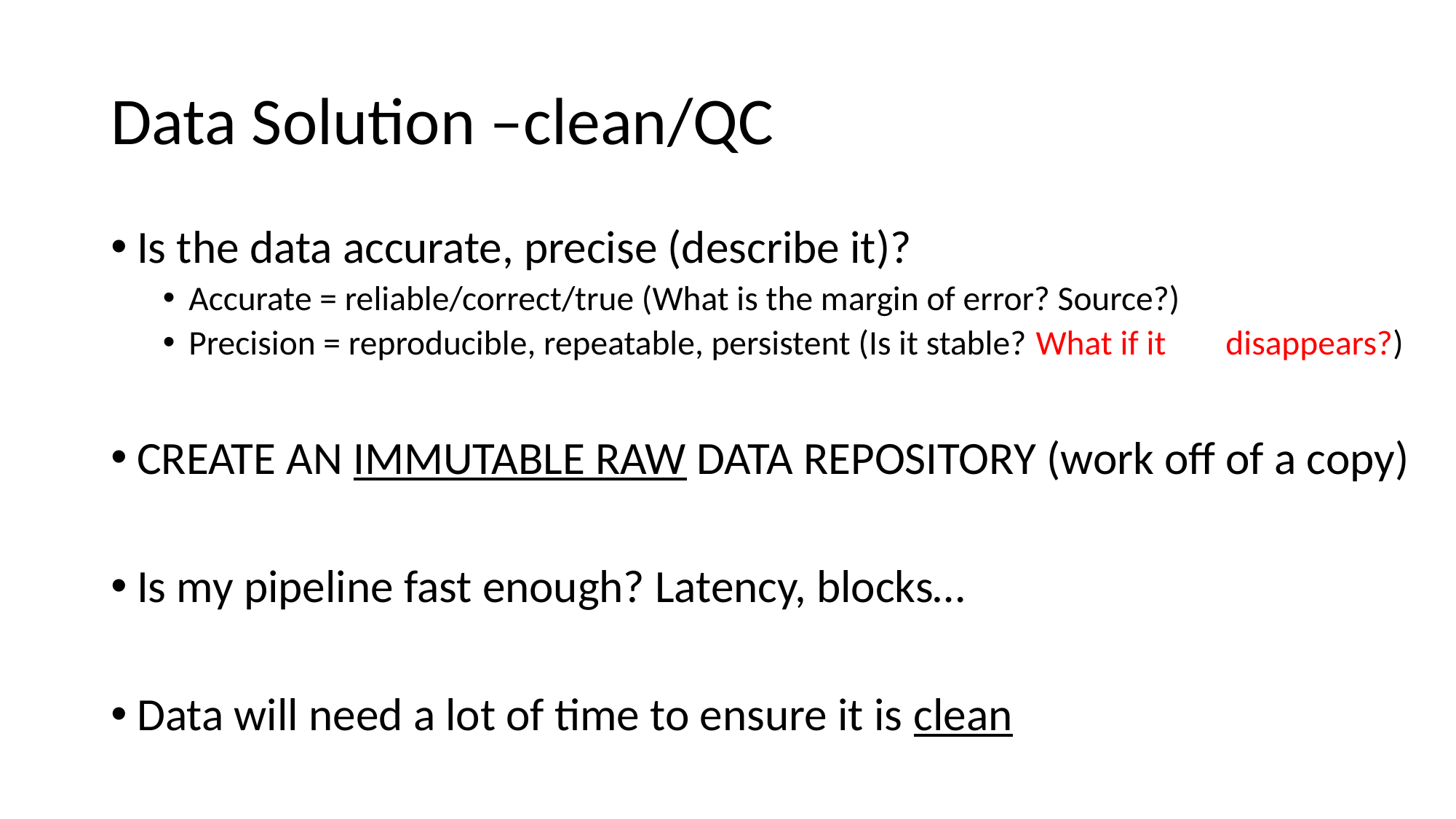

# Data Solution –clean/QC
Is the data accurate, precise (describe it)?
Accurate = reliable/correct/true (What is the margin of error? Source?)
Precision = reproducible, repeatable, persistent (Is it stable? What if it 	disappears?)

CREATE AN IMMUTABLE RAW DATA REPOSITORY (work off of a copy)

Is my pipeline fast enough? Latency, blocks…

Data will need a lot of time to ensure it is clean